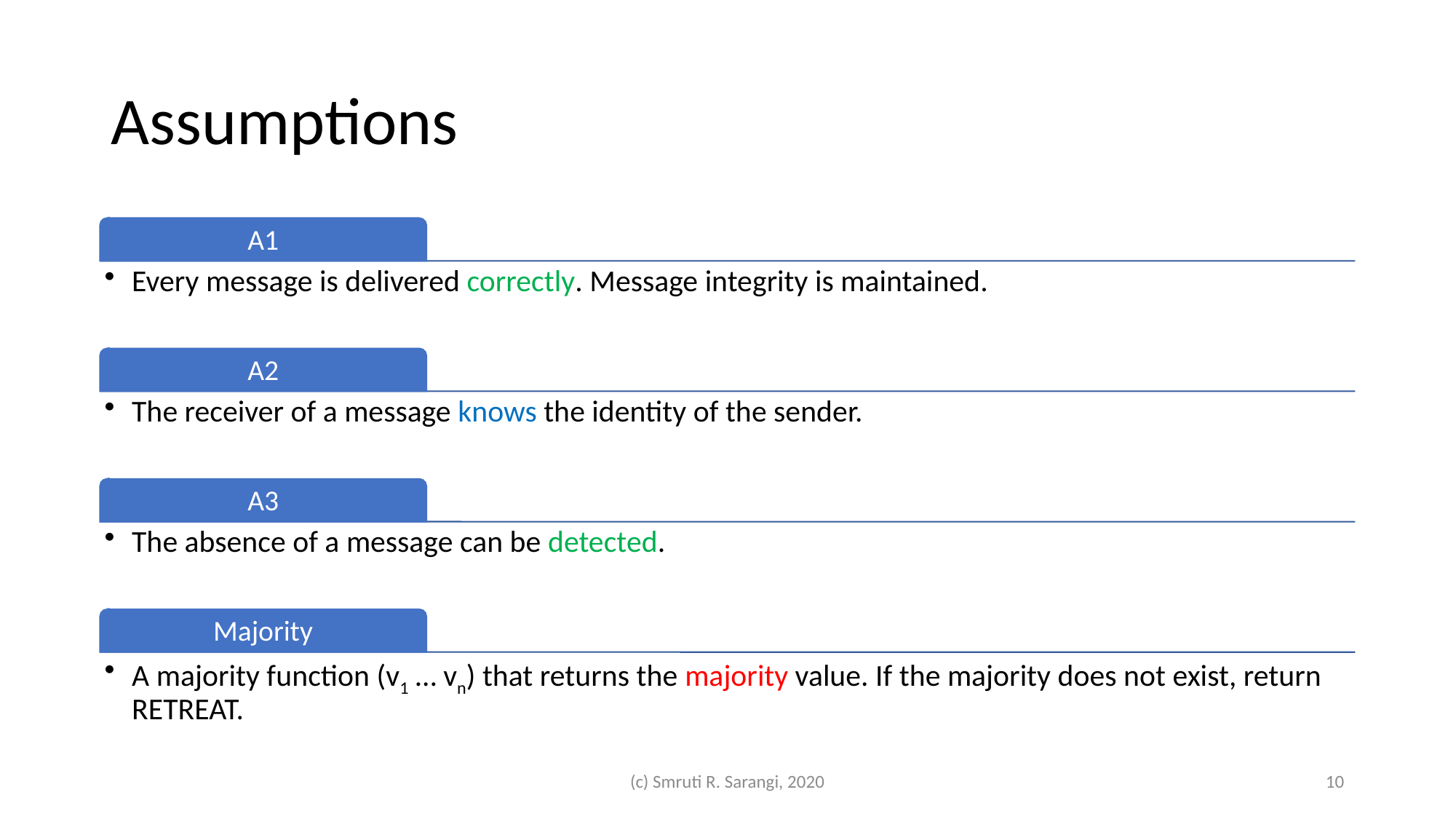

# Assumptions

A1
Every message is delivered correctly. Message integrity is maintained.

A2
The receiver of a message knows the identity of the sender.

A3
The absence of a message can be detected.

Majority
A majority function (v1 … vn) that returns the majority value. If the majority does not exist, return RETREAT.
(c) Smruti R. Sarangi, 2020
10